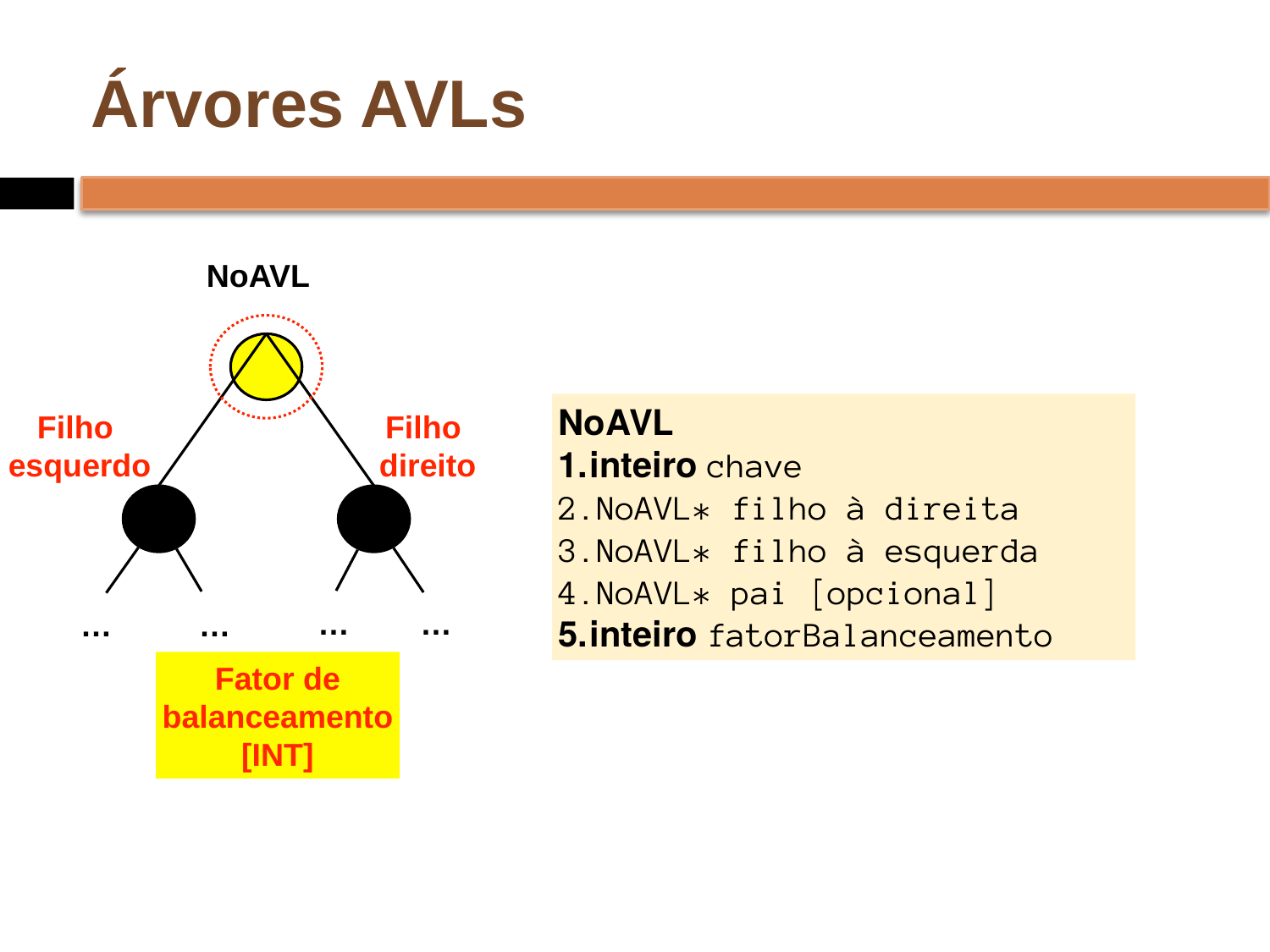

# Árvores AVLs
NoAVL

NoAVL
inteiro chave
NoAVL* filho à direita
NoAVL* filho à esquerda
NoAVL* pai [opcional]
inteiro fatorBalanceamento
Filho
esquerdo
Filho
direito

…
…
…
…
Fator de
balanceamento
[INT]
24